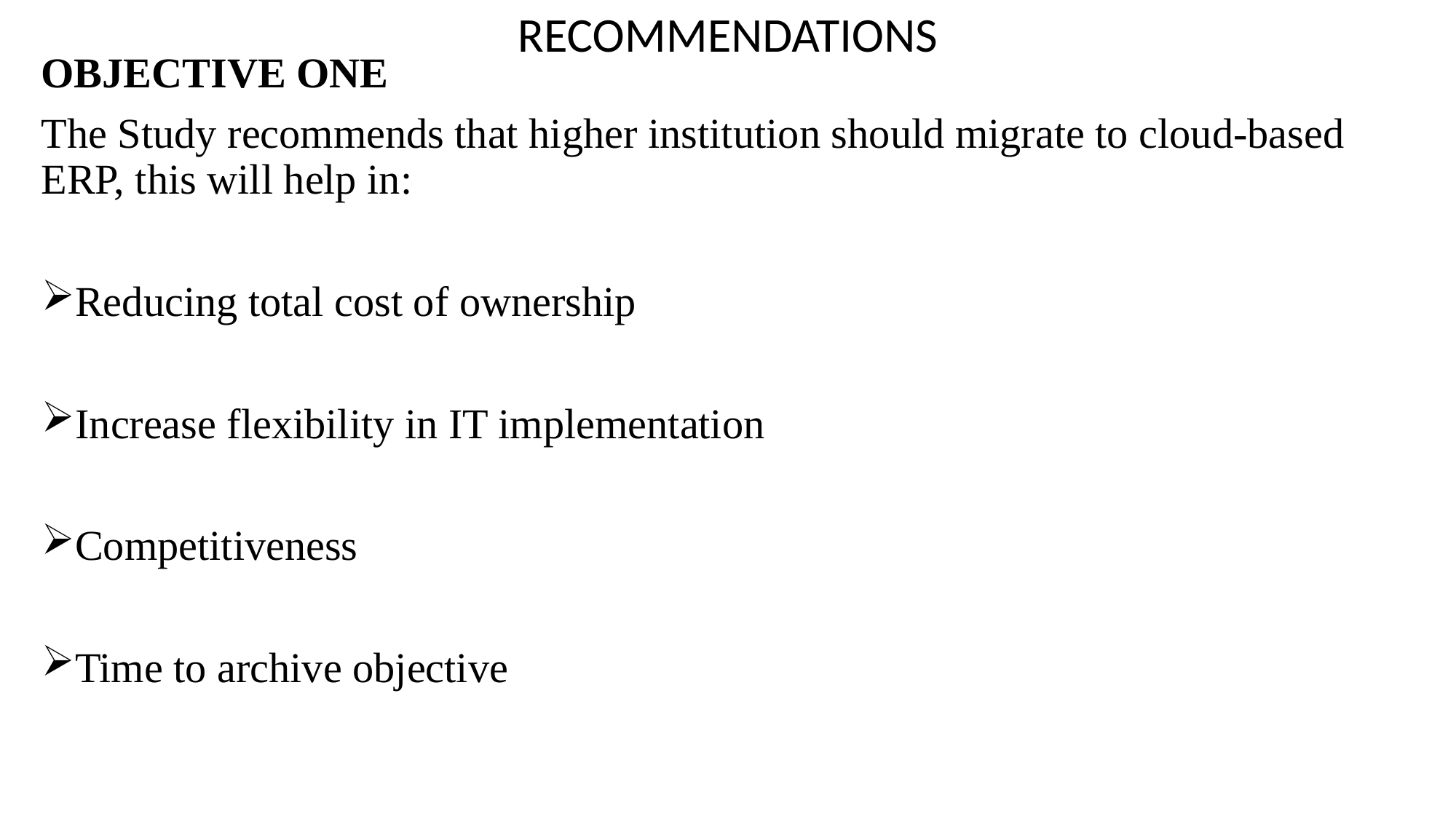

RECOMMENDATIONS
OBJECTIVE ONE
The Study recommends that higher institution should migrate to cloud-based ERP, this will help in:

Reducing total cost of ownership

Increase flexibility in IT implementation

Competitiveness

Time to archive objective